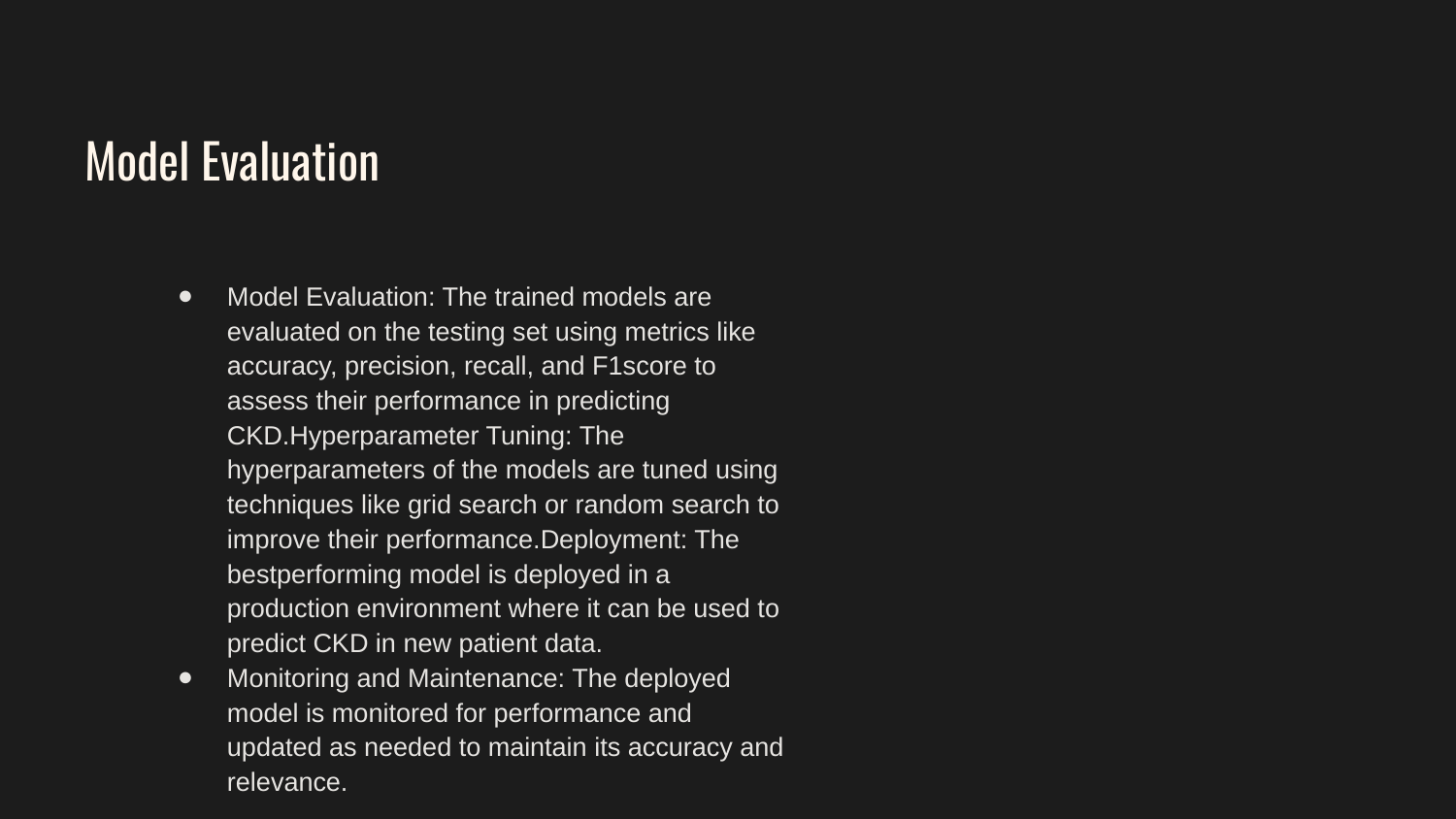

# Model Evaluation
Model Evaluation: The trained models are evaluated on the testing set using metrics like accuracy, precision, recall, and F1score to assess their performance in predicting CKD.Hyperparameter Tuning: The hyperparameters of the models are tuned using techniques like grid search or random search to improve their performance.Deployment: The bestperforming model is deployed in a production environment where it can be used to predict CKD in new patient data.
Monitoring and Maintenance: The deployed model is monitored for performance and updated as needed to maintain its accuracy and relevance.